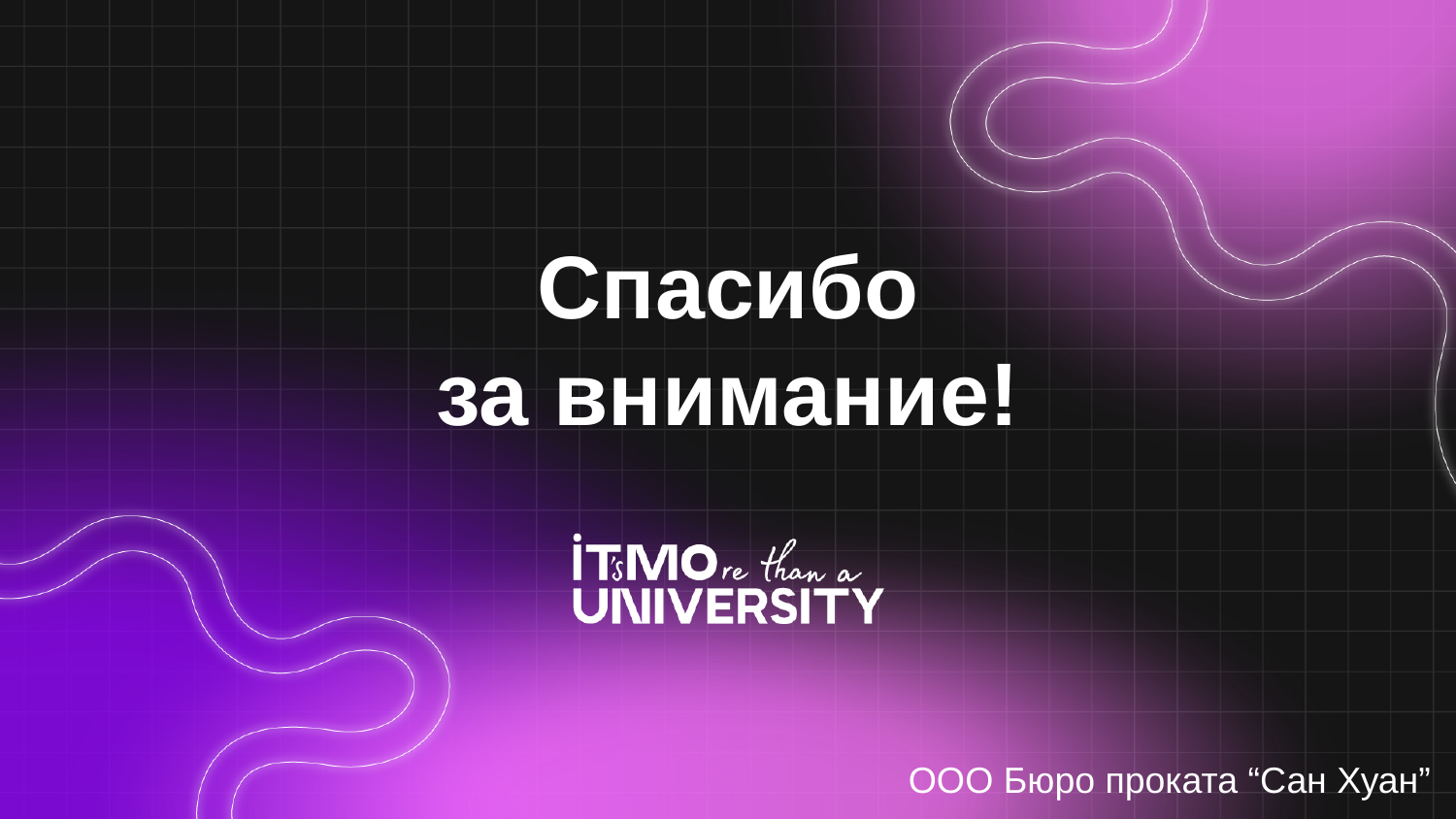

# Спасибо за внимание!
ООО Бюро проката “Сан Хуан”